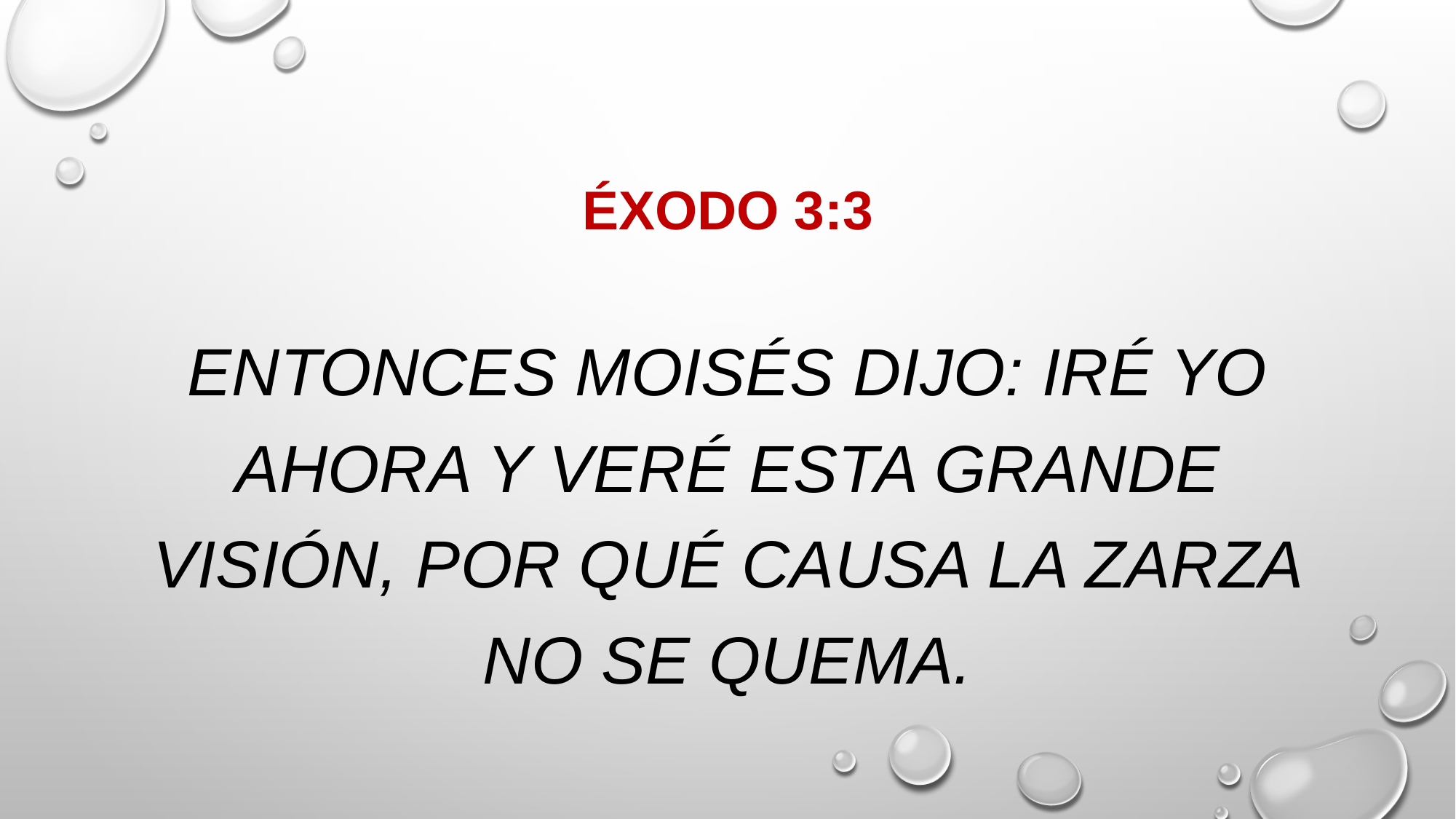

# Éxodo 3:3
Entonces Moisés dijo: Iré yo ahora y veré esta grande visión, por qué causa la zarza no se quema.